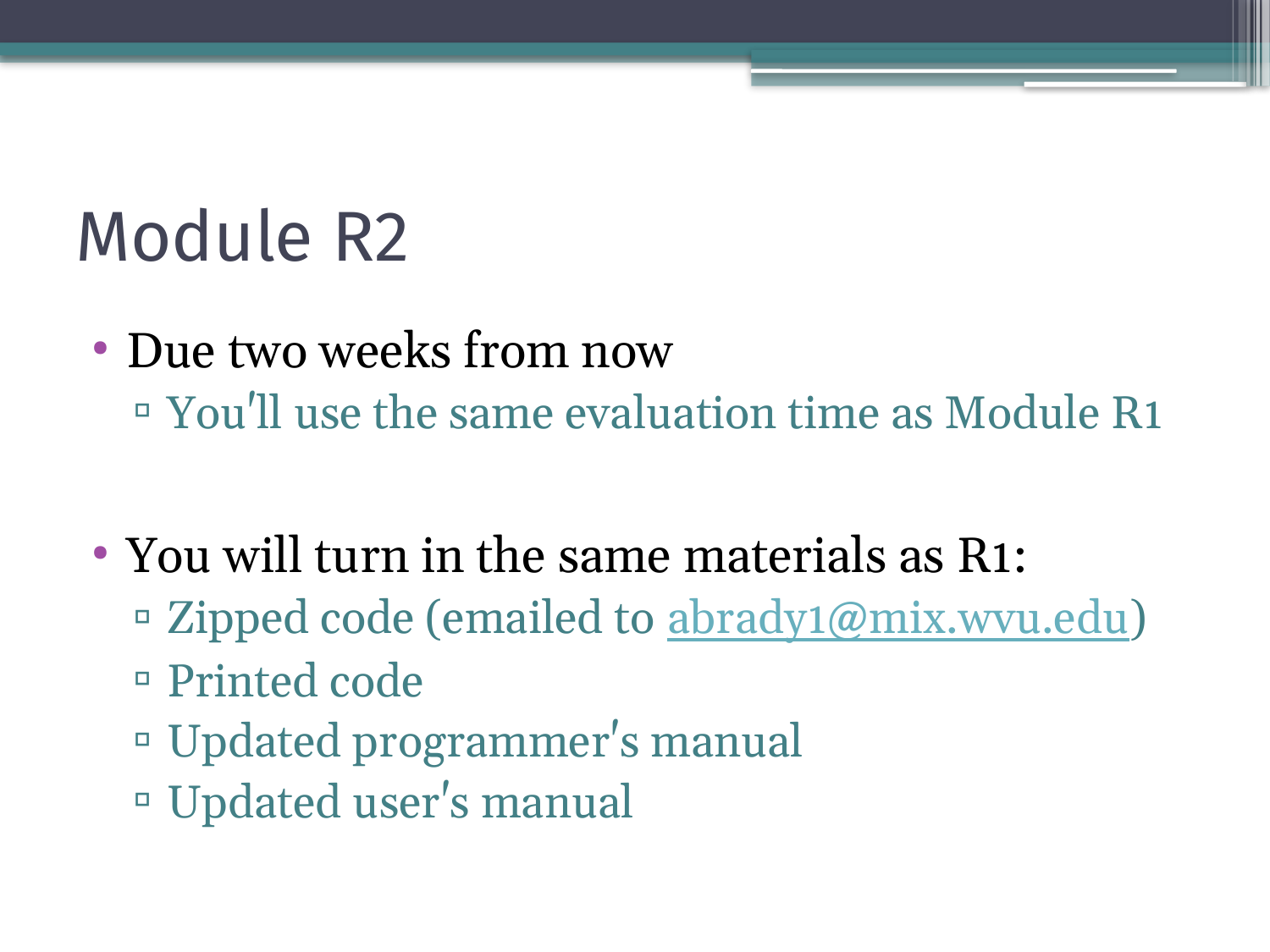

# Module R2
Due two weeks from now
You'll use the same evaluation time as Module R1

You will turn in the same materials as R1:
Zipped code (emailed to abrady1@mix.wvu.edu)
Printed code
Updated programmer's manual
Updated user's manual